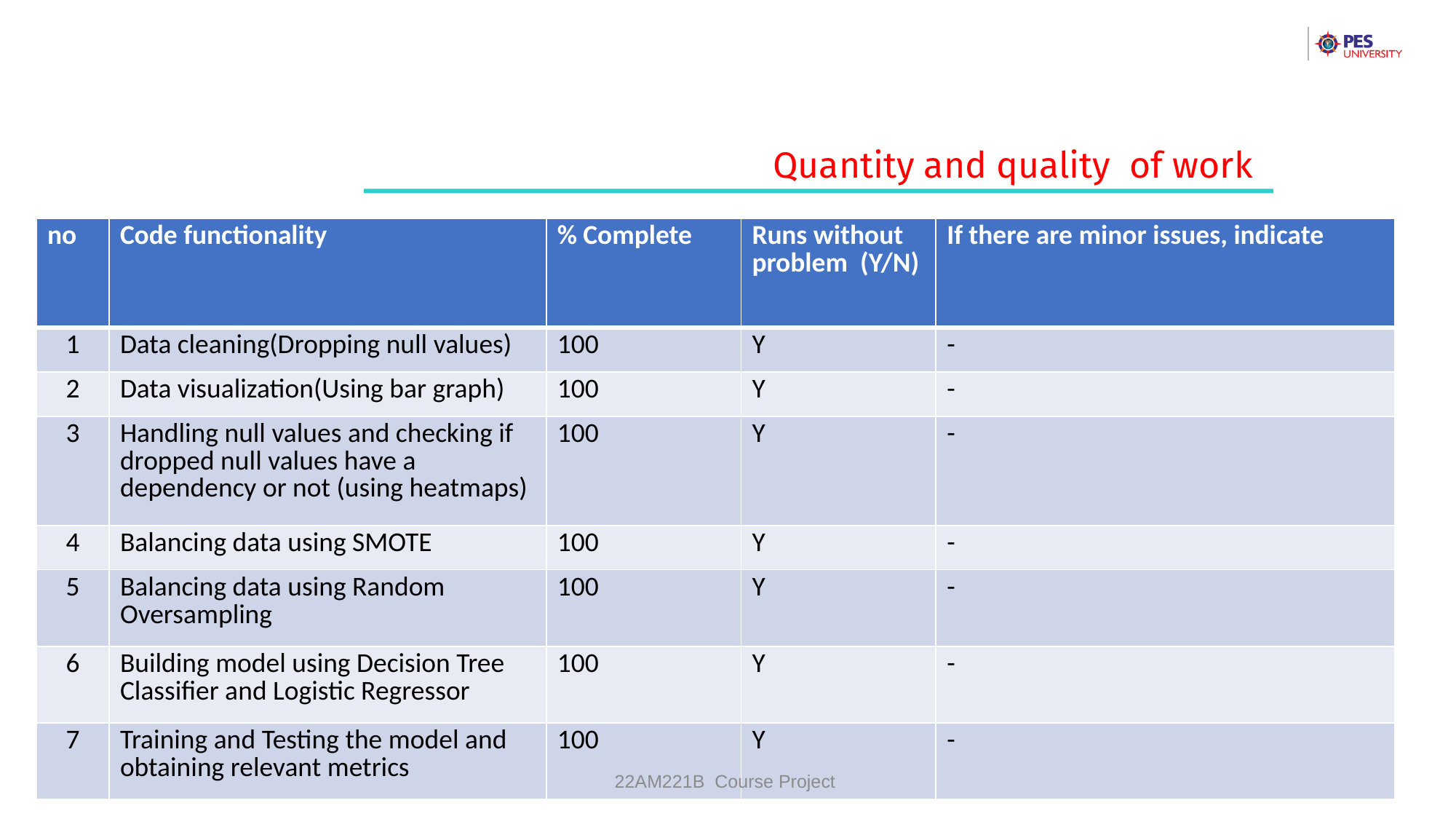

Quantity and quality  of work

| no | Code functionality | % Complete | Runs without problem (Y/N) | If there are minor issues, indicate |
| --- | --- | --- | --- | --- |
| 1 | Data cleaning(Dropping null values) | 100 | Y | - |
| 2 | Data visualization(Using bar graph) | 100 | Y | - |
| 3 | Handling null values and checking if dropped null values have a dependency or not (using heatmaps) | 100 | Y | - |
| 4 | Balancing data using SMOTE | 100 | Y | - |
| 5 | Balancing data using Random Oversampling | 100 | Y | - |
| 6 | Building model using Decision Tree Classifier and Logistic Regressor | 100 | Y | - |
| 7 | Training and Testing the model and obtaining relevant metrics | 100 | Y | - |
22AM221B  Course Project
9